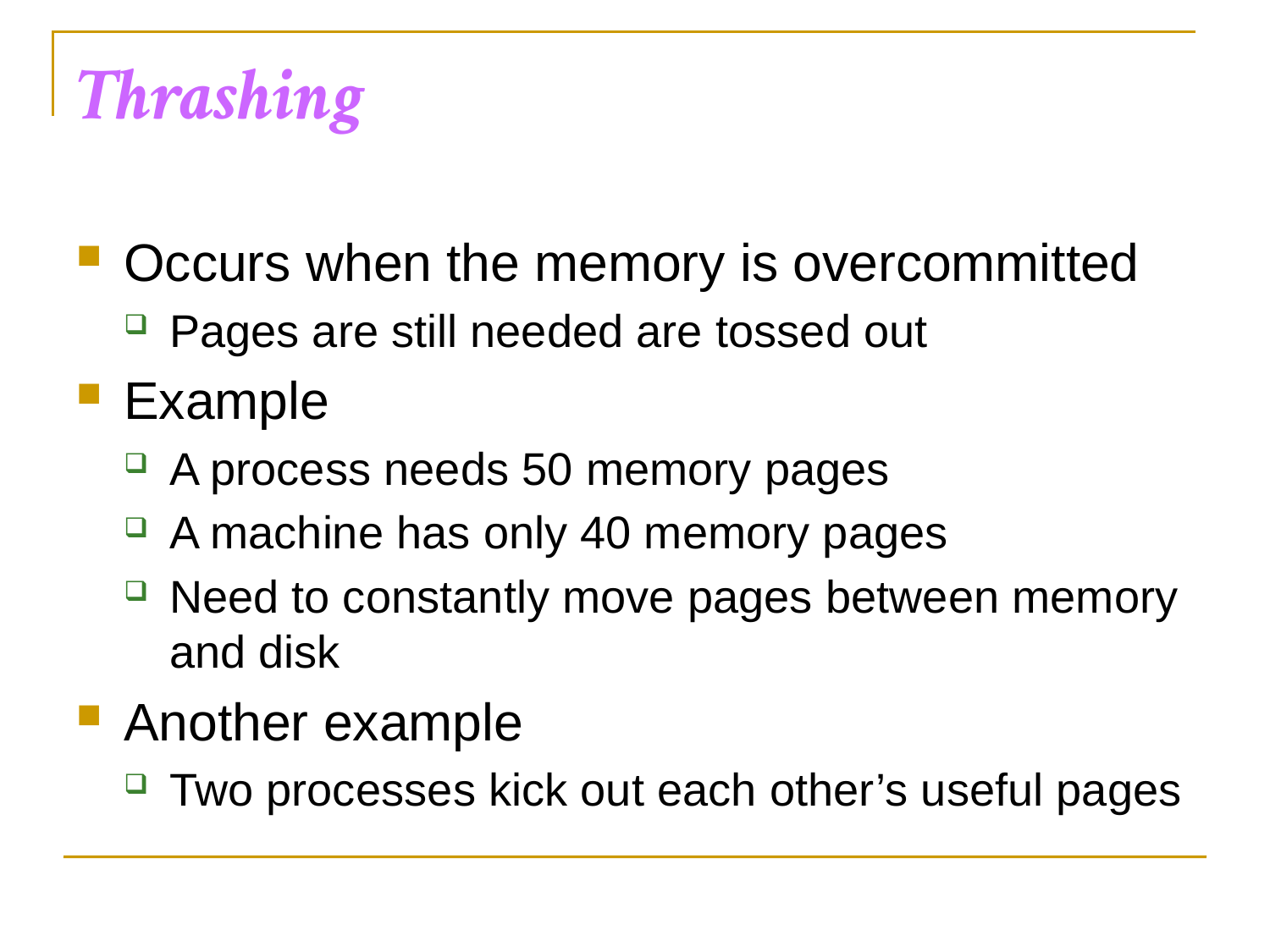

# Thrashing
Occurs when the memory is overcommitted
Pages are still needed are tossed out
Example
A process needs 50 memory pages
A machine has only 40 memory pages
Need to constantly move pages between memory and disk
Another example
Two processes kick out each other’s useful pages